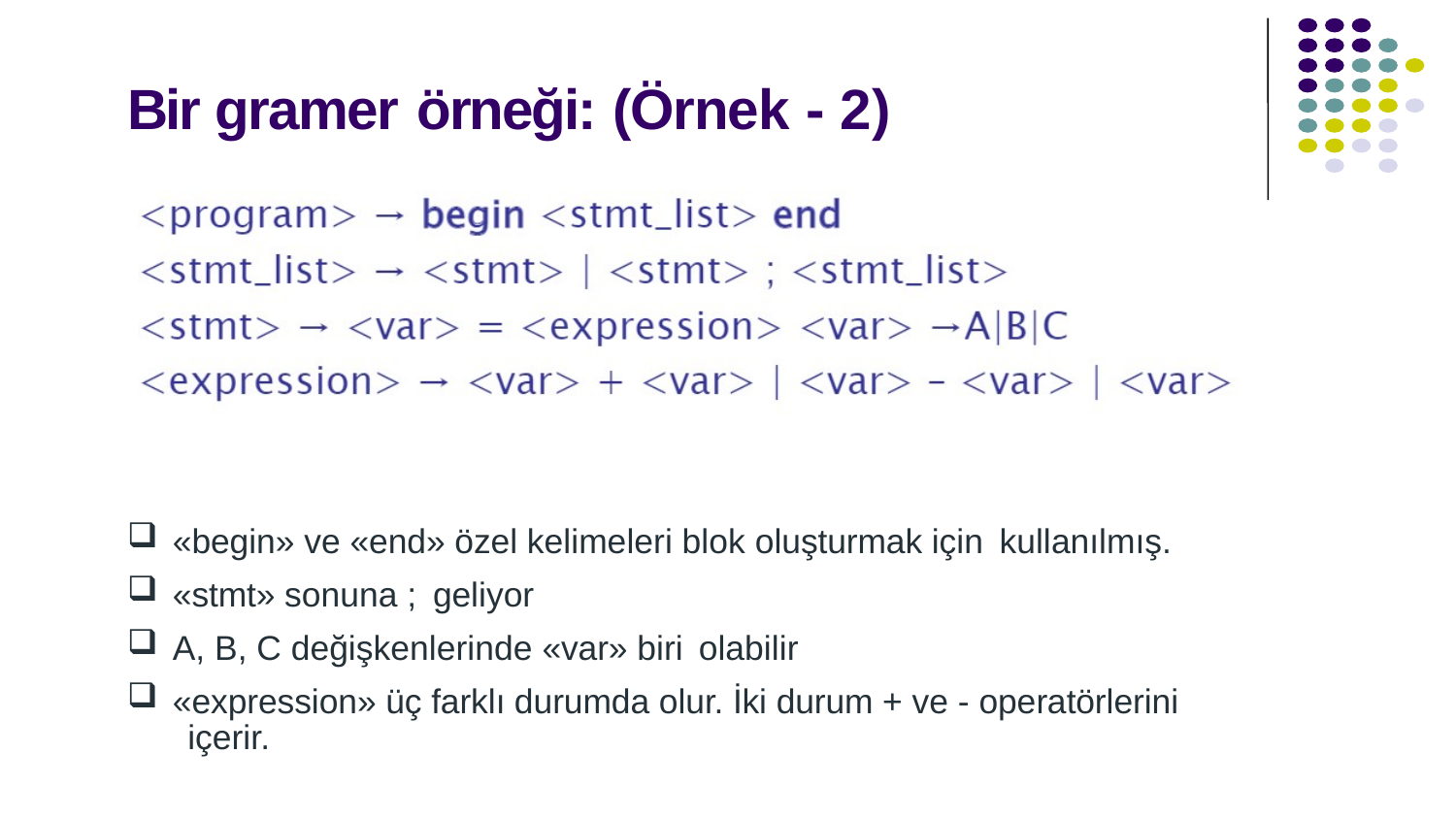

# Bir gramer örneği: (Örnek - 2)

«begin» ve «end» özel kelimeleri blok oluşturmak için kullanılmış.
«stmt» sonuna ; geliyor
A, B, C değişkenlerinde «var» biri olabilir
«expression» üç farklı durumda olur. İki durum + ve - operatörlerini
içerir.